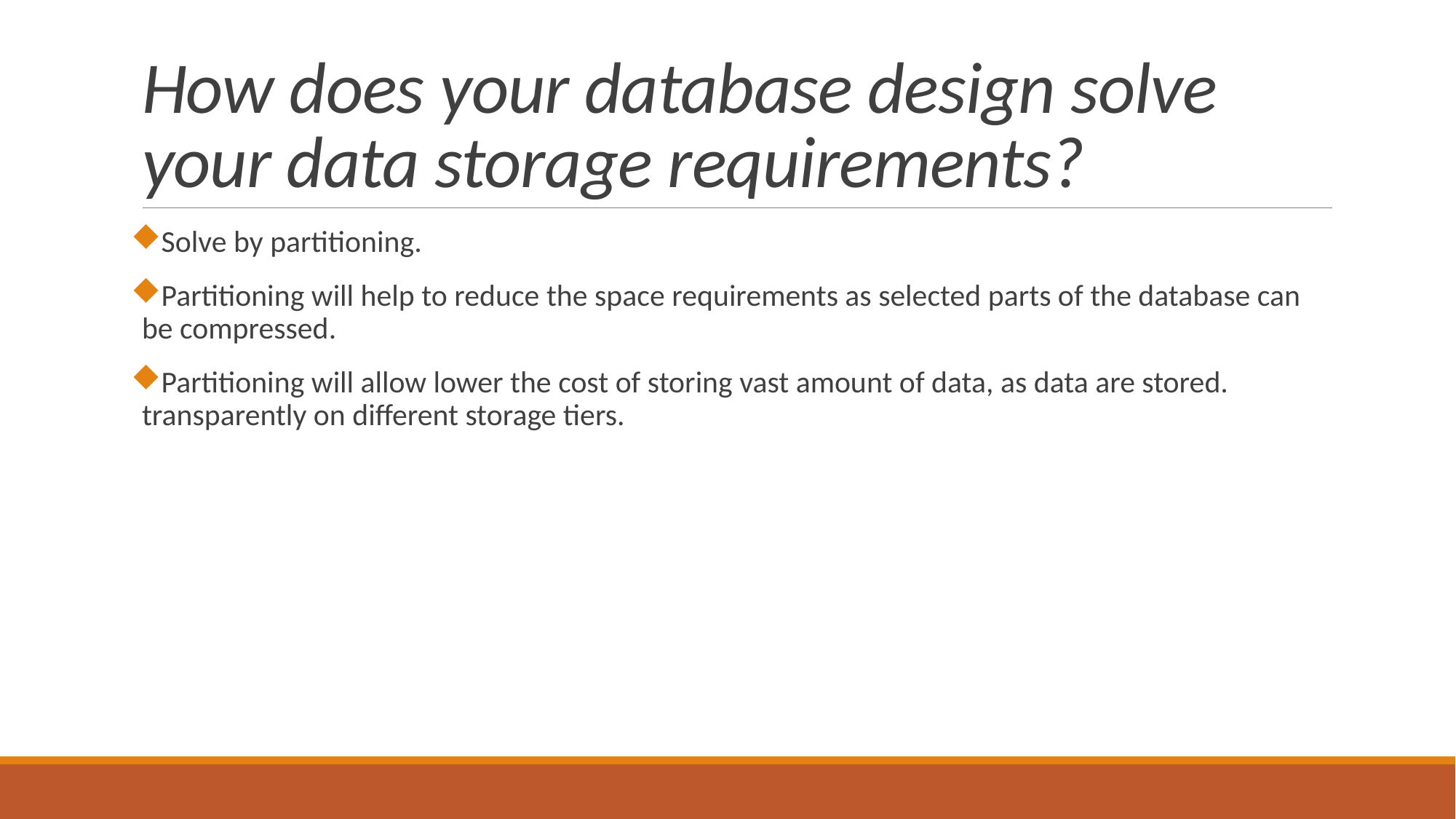

# How does your database design solve your data storage requirements?
Solve by partitioning.
Partitioning will help to reduce the space requirements as selected parts of the database can be compressed.
Partitioning will allow lower the cost of storing vast amount of data, as data are stored. transparently on different storage tiers.